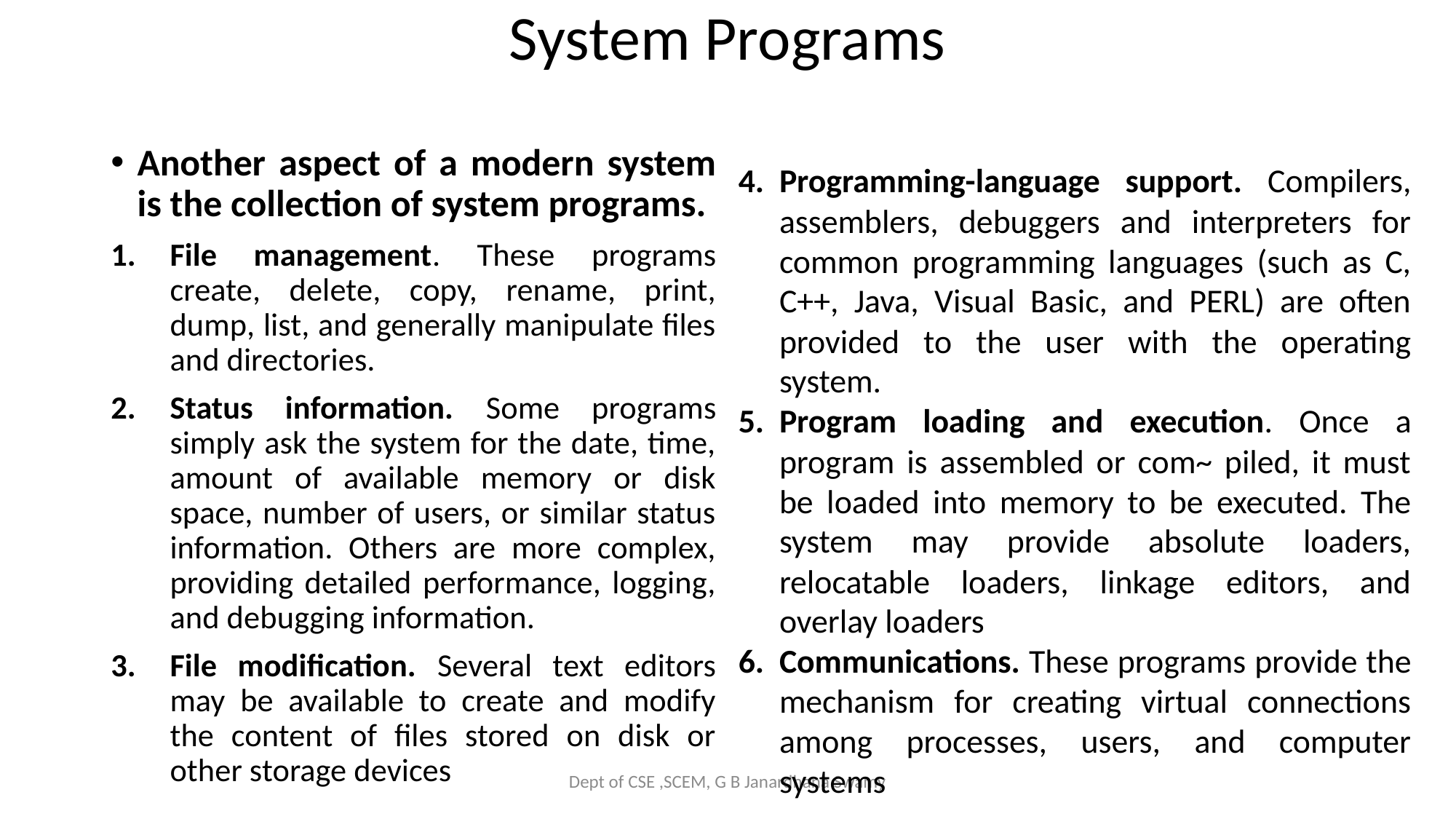

# System Programs
Another aspect of a modern system is the collection of system programs.
File management. These programs create, delete, copy, rename, print, dump, list, and generally manipulate files and directories.
Status information. Some programs simply ask the system for the date, time, amount of available memory or disk space, number of users, or similar status information. Others are more complex, providing detailed performance, logging, and debugging information.
File modification. Several text editors may be available to create and modify the content of files stored on disk or other storage devices
Programming-language support. Compilers, assemblers, debuggers and interpreters for common programming languages (such as C, C++, Java, Visual Basic, and PERL) are often provided to the user with the operating system.
Program loading and execution. Once a program is assembled or com~ piled, it must be loaded into memory to be executed. The system may provide absolute loaders, relocatable loaders, linkage editors, and overlay loaders
Communications. These programs provide the mechanism for creating virtual connections among processes, users, and computer systems

Dept of CSE ,SCEM, G B Janardhana Swamy